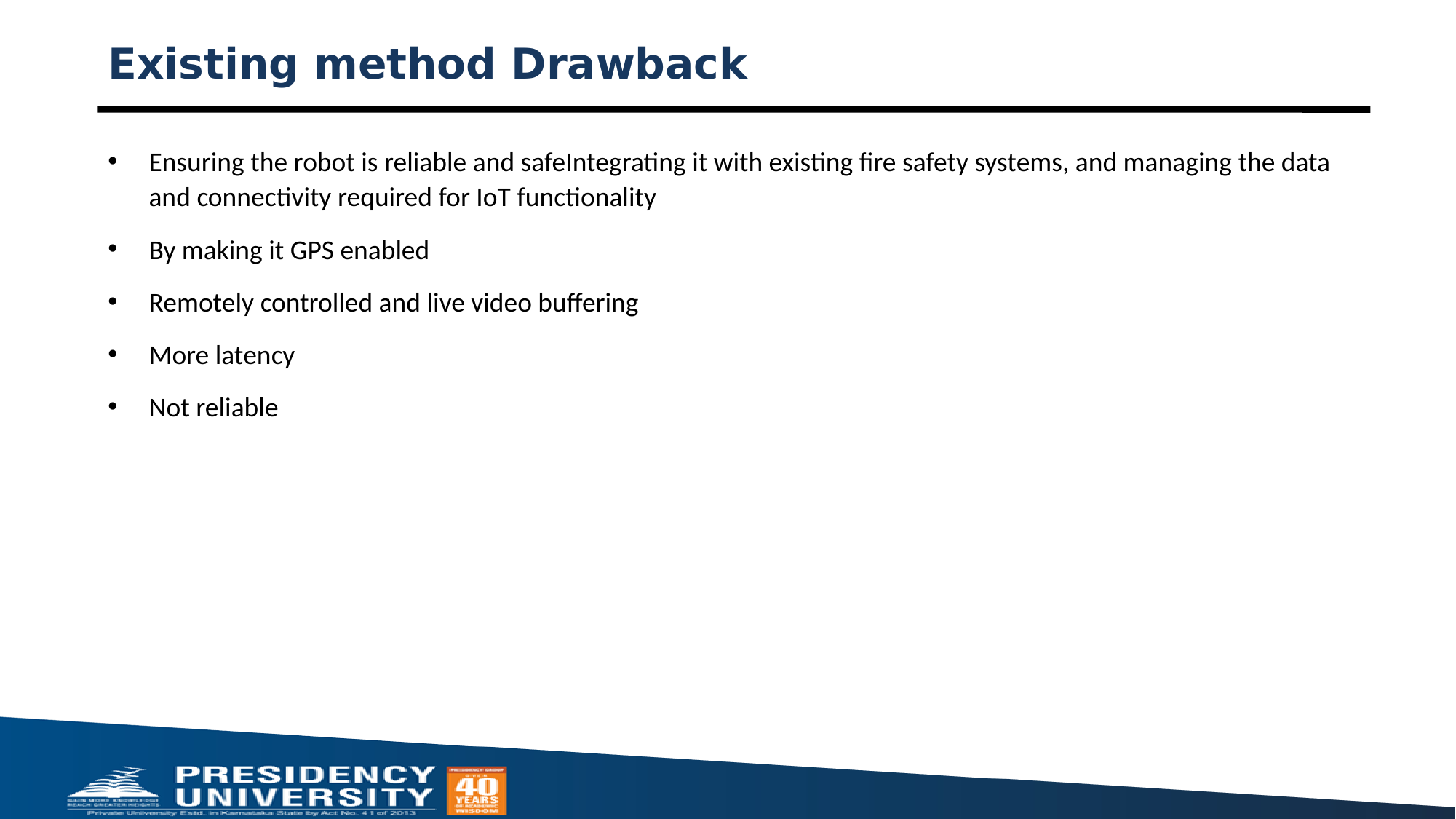

# Existing method Drawback
Ensuring the robot is reliable and safeIntegrating it with existing fire safety systems, and managing the data and connectivity required for IoT functionality
By making it GPS enabled
Remotely controlled and live video buffering
More latency
Not reliable